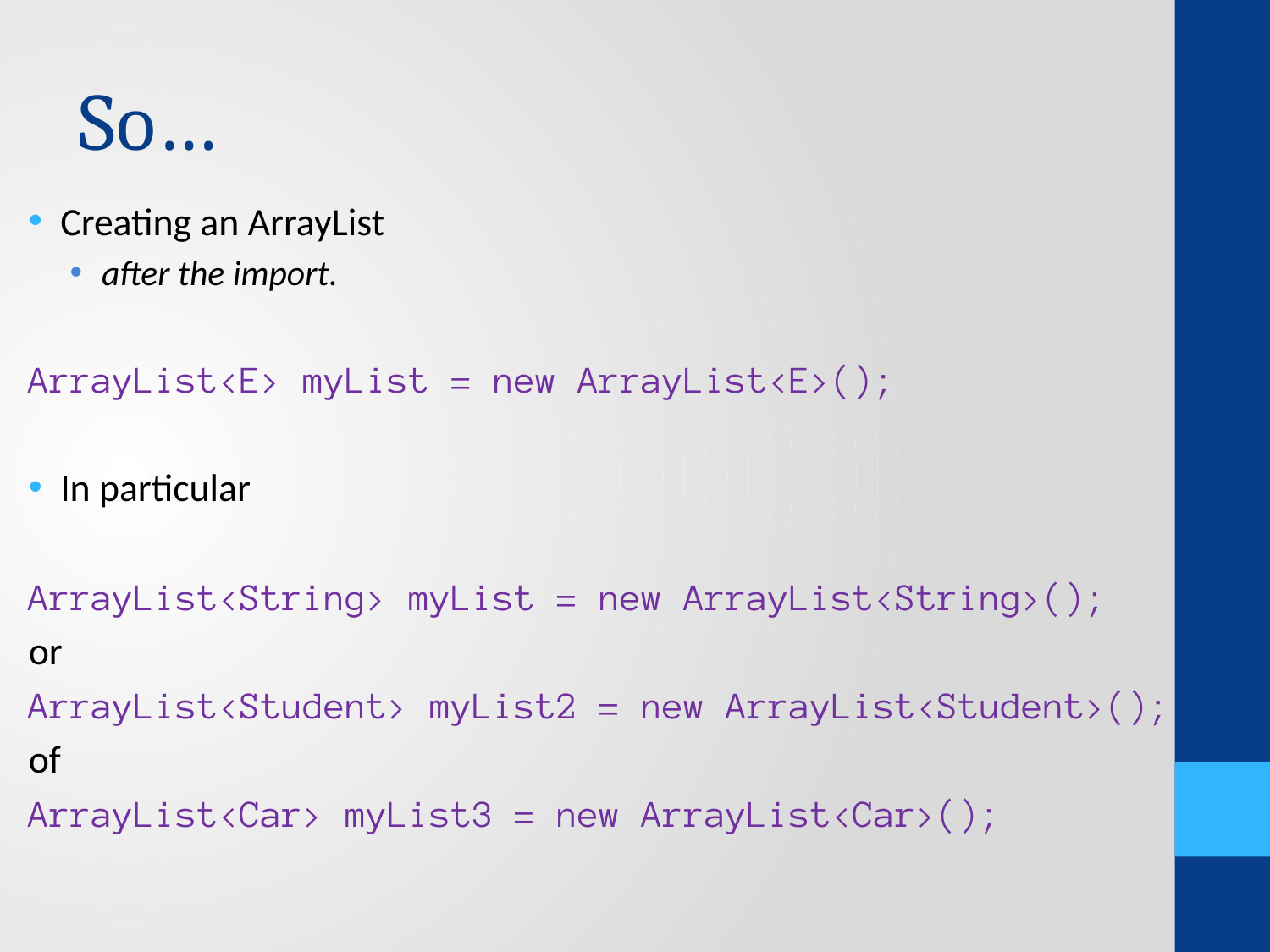

# So…
Creating an ArrayList
after the import.

ArrayList<E> myList = new ArrayList<E>();

In particular

ArrayList<String> myList = new ArrayList<String>();
or
ArrayList<Student> myList2 = new ArrayList<Student>();
of
ArrayList<Car> myList3 = new ArrayList<Car>();